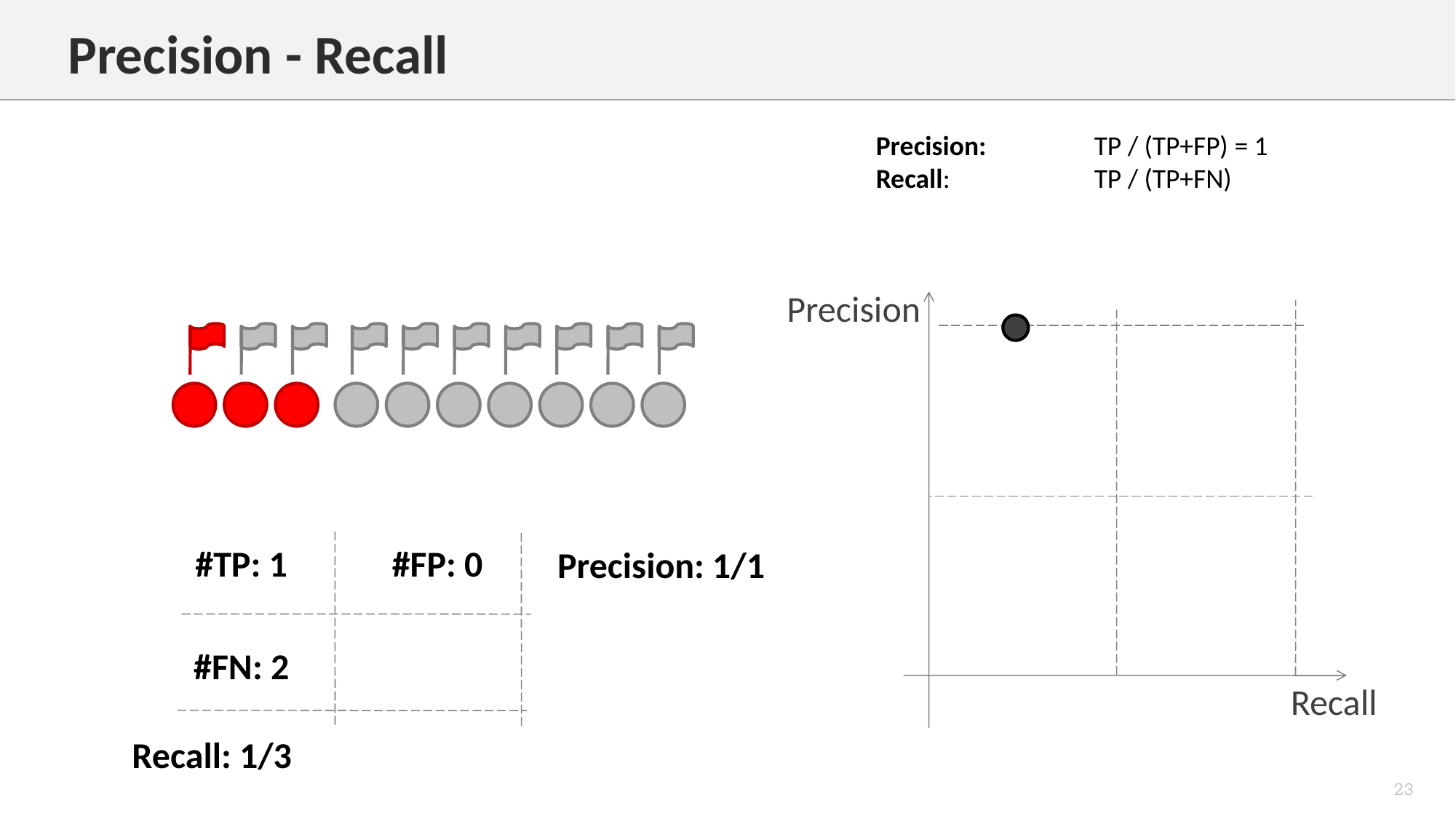

Precision - Recall
Precision: 	TP / (TP+FP) = 1
Recall: 		TP / (TP+FN)
Precision

Recall

#TP: 1
#FP: 0
Precision: 1/1
#FN: 2
Recall: 1/3